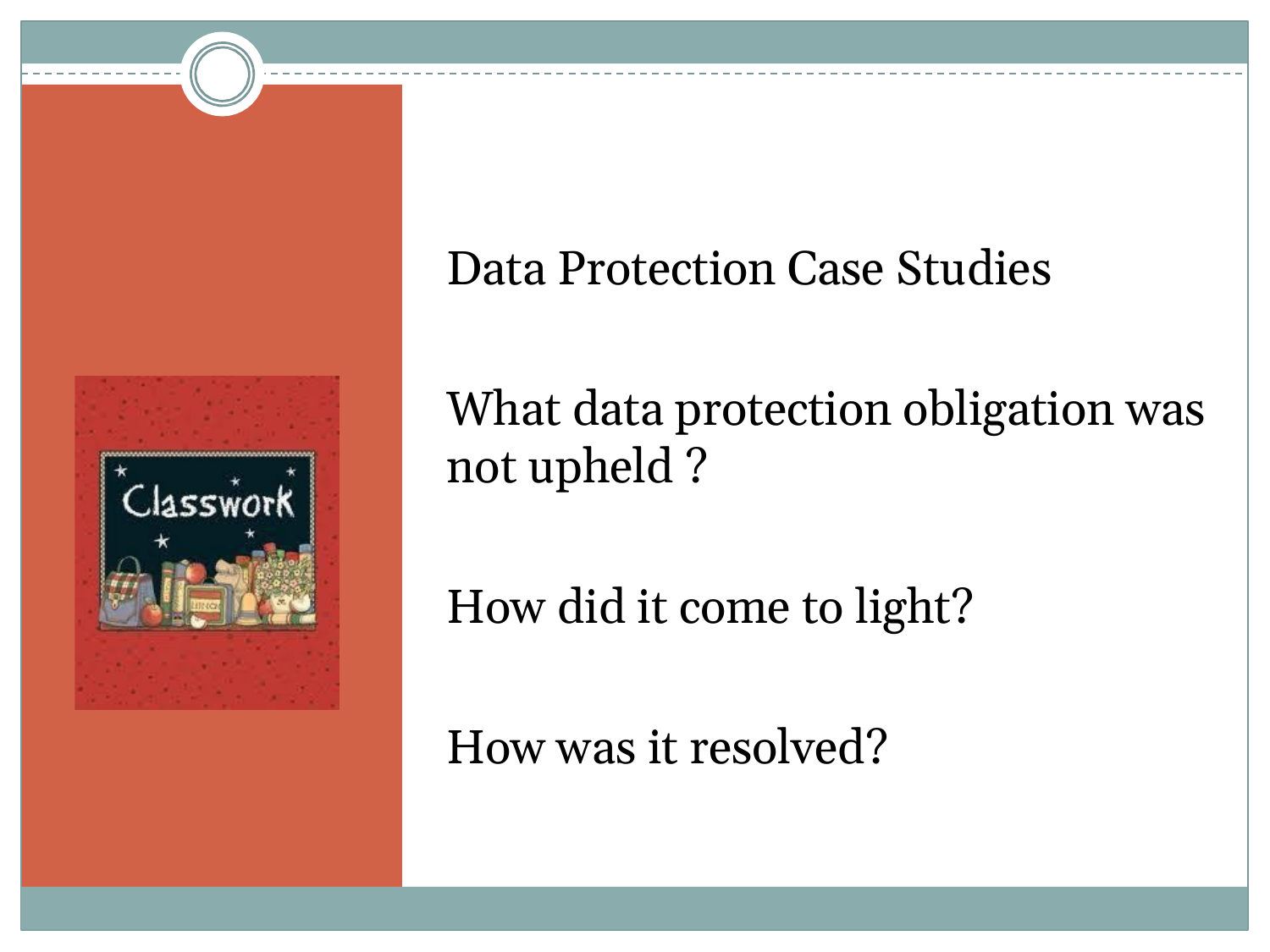

Data Protection Case Studies

What data protection obligation was
not upheld ?

How did it come to light?

How was it resolved?